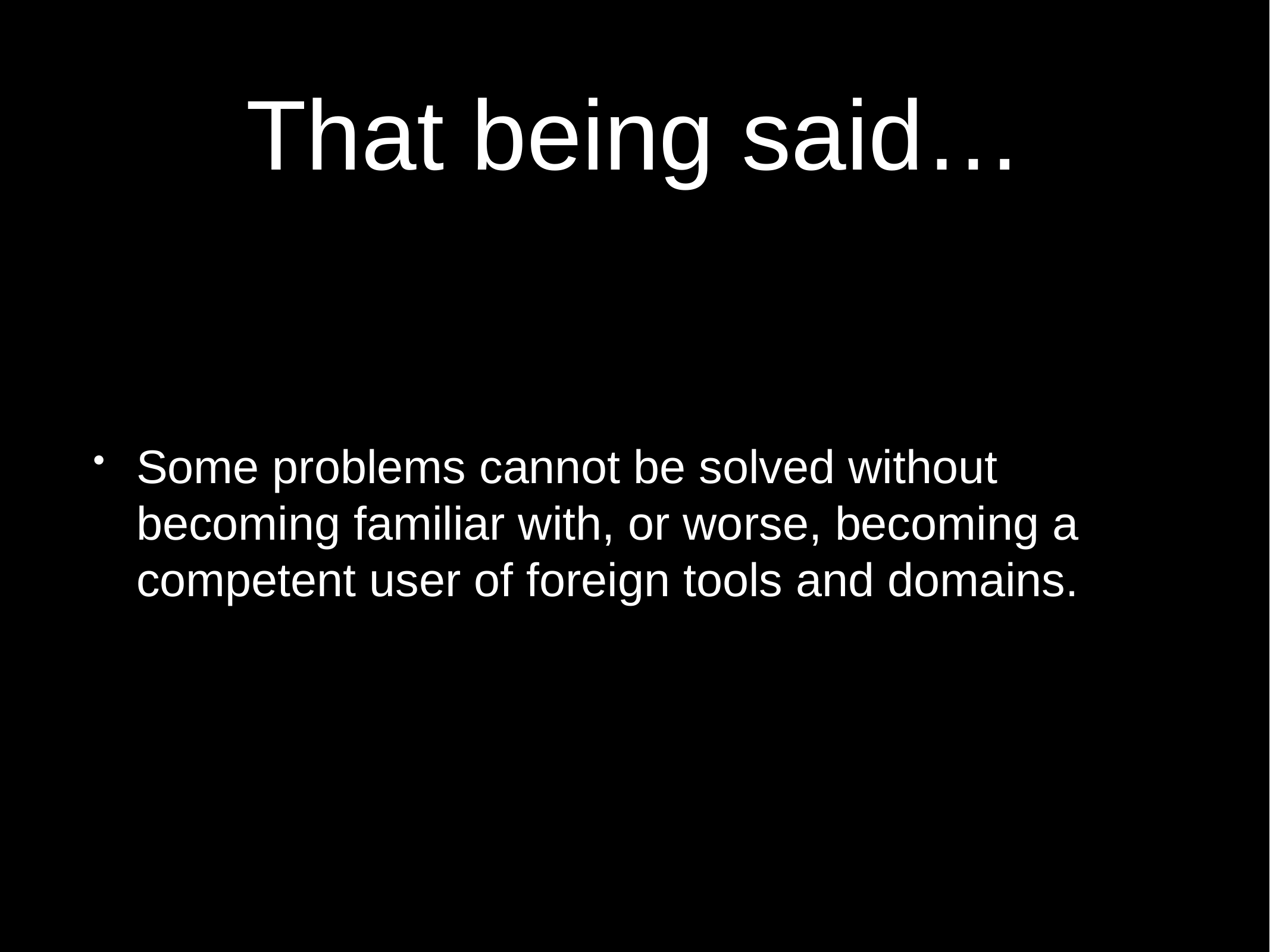

That being said…
Some problems cannot be solved without becoming familiar with, or worse, becoming a competent user of foreign tools and domains.